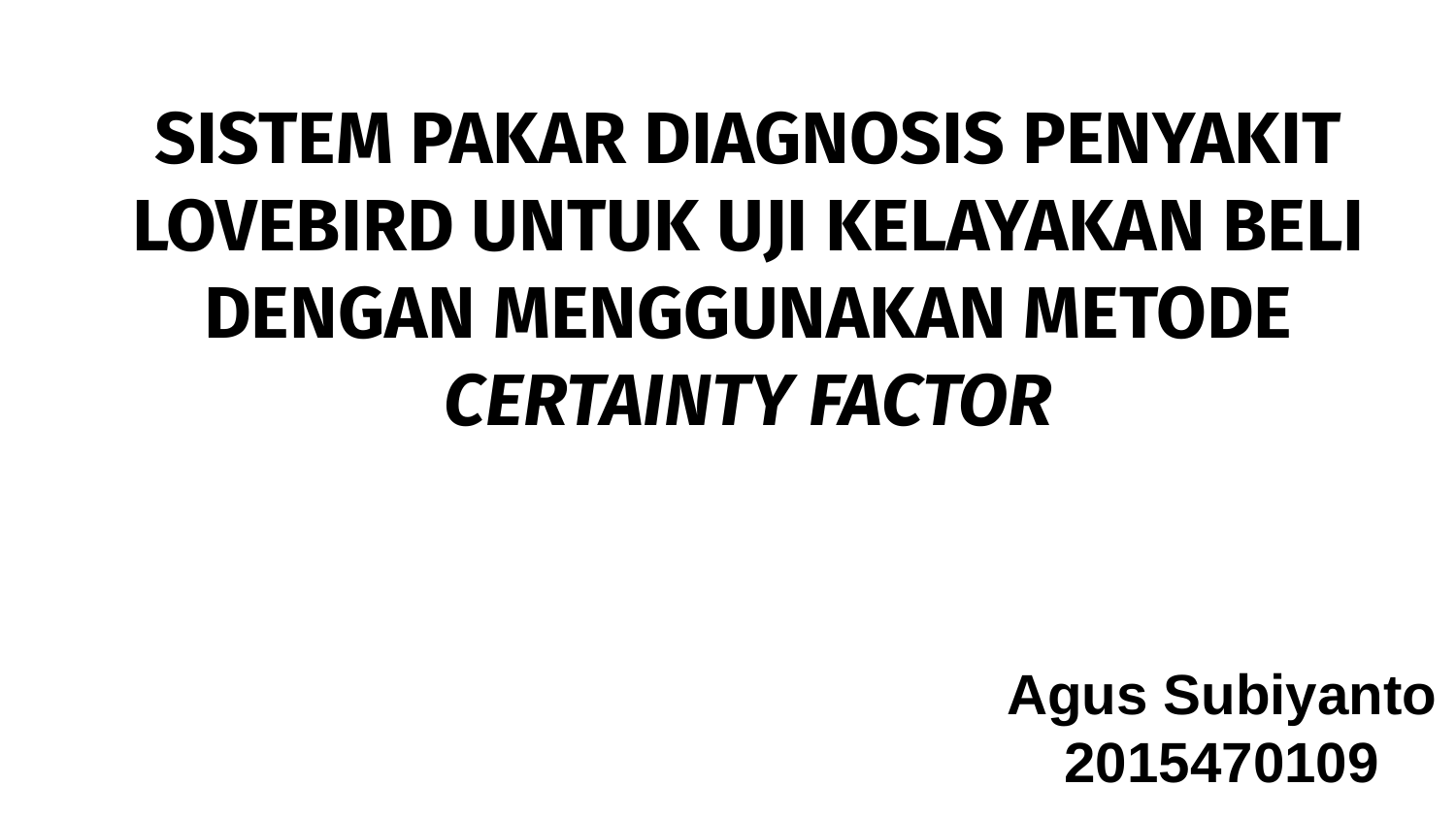

# SISTEM PAKAR DIAGNOSIS PENYAKIT LOVEBIRD UNTUK UJI KELAYAKAN BELI DENGAN MENGGUNAKAN METODE CERTAINTY FACTOR
Agus Subiyanto
2015470109